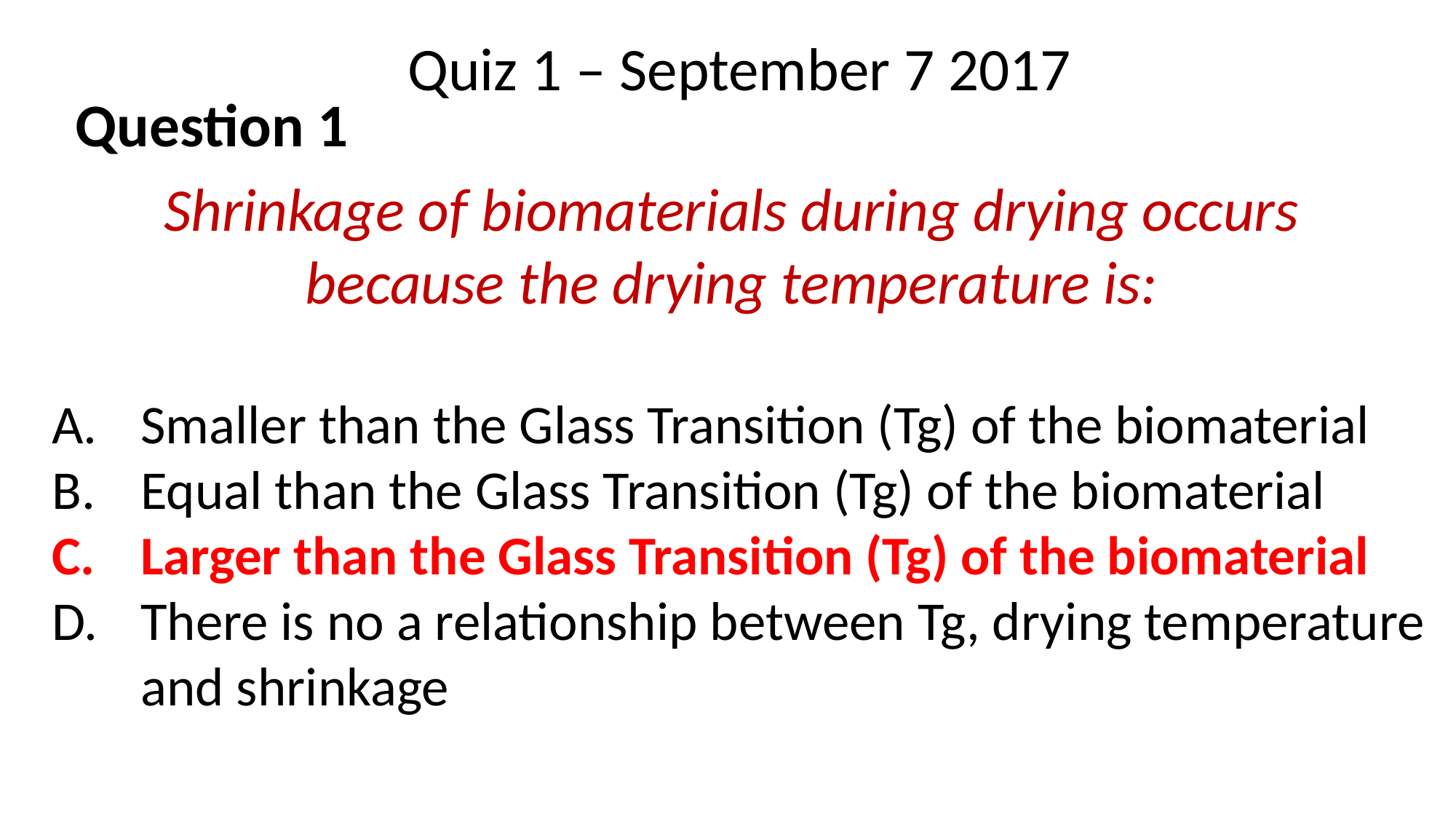

Quiz 1 – September 7 2017
Question 1
Shrinkage of biomaterials during drying occurs
because the drying temperature is:

Smaller than the Glass Transition (Tg) of the biomaterial
Equal than the Glass Transition (Tg) of the biomaterial
Larger than the Glass Transition (Tg) of the biomaterial
There is no a relationship between Tg, drying temperature
and shrinkage